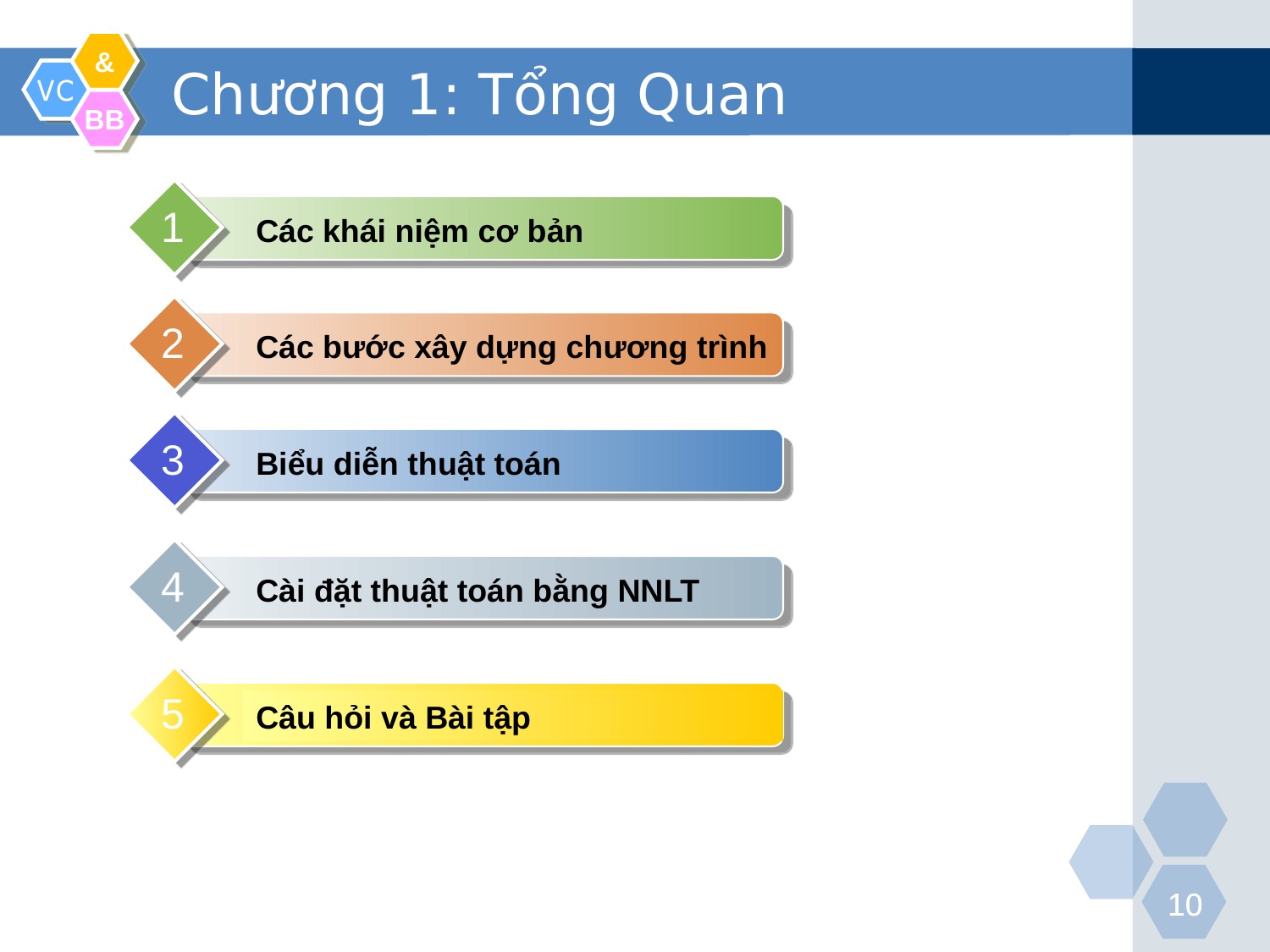

# Chương 1: Tổng Quan

1

Các khái niệm cơ bản

2

Các bước xây dựng chương trình

3

Biểu diễn thuật toán

4

Cài đặt thuật toán bằng NNLT

5

Câu hỏi và Bài tập